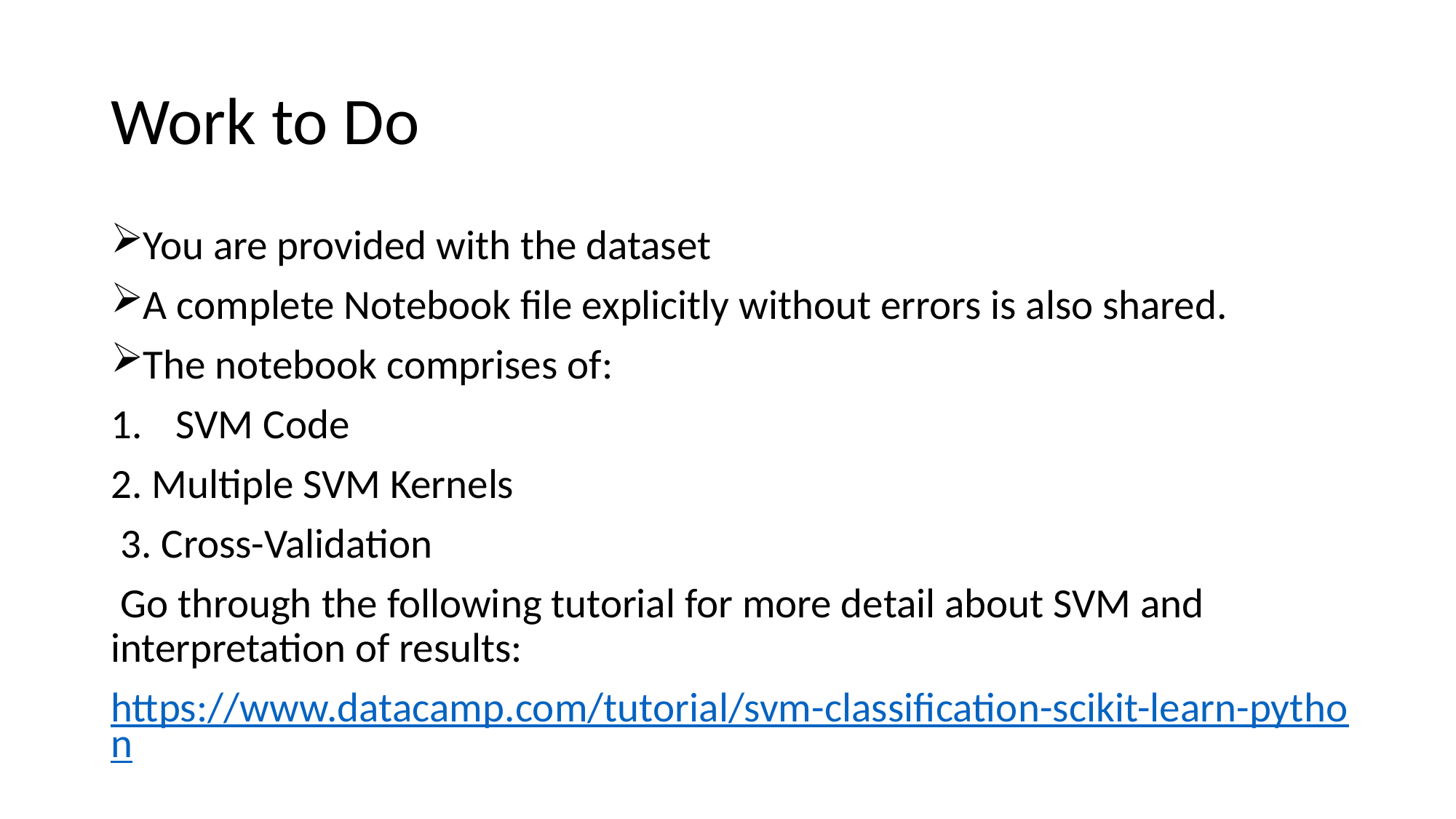

# Work to Do
You are provided with the dataset
A complete Notebook file explicitly without errors is also shared.
The notebook comprises of:
SVM Code
2. Multiple SVM Kernels
 3. Cross-Validation
 Go through the following tutorial for more detail about SVM and interpretation of results:
https://www.datacamp.com/tutorial/svm-classification-scikit-learn-python